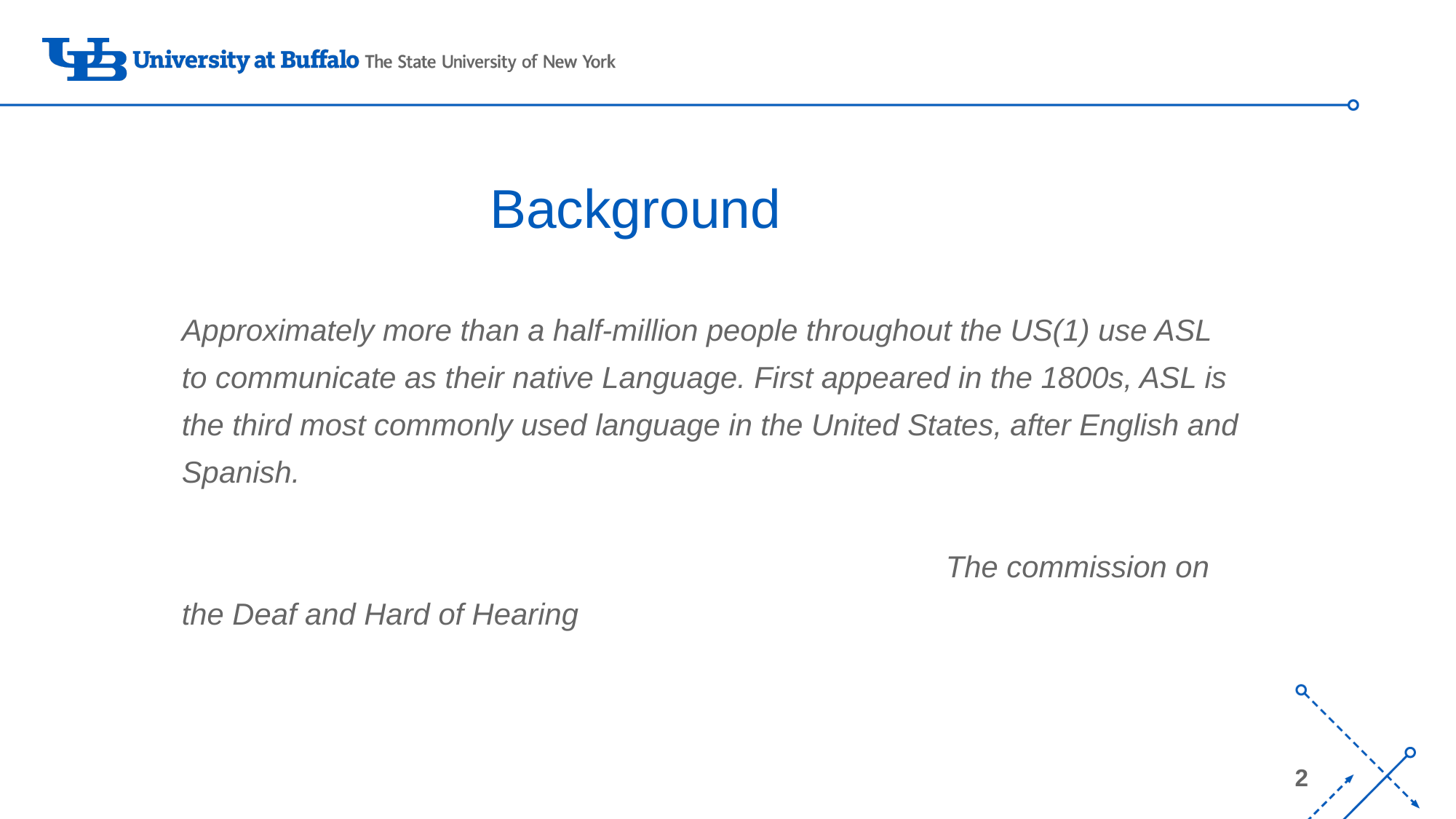

# Background
Approximately more than a half-million people throughout the US(1) use ASL to communicate as their native Language. First appeared in the 1800s, ASL is the third most commonly used language in the United States, after English and Spanish.

							The commission on the Deaf and Hard of Hearing